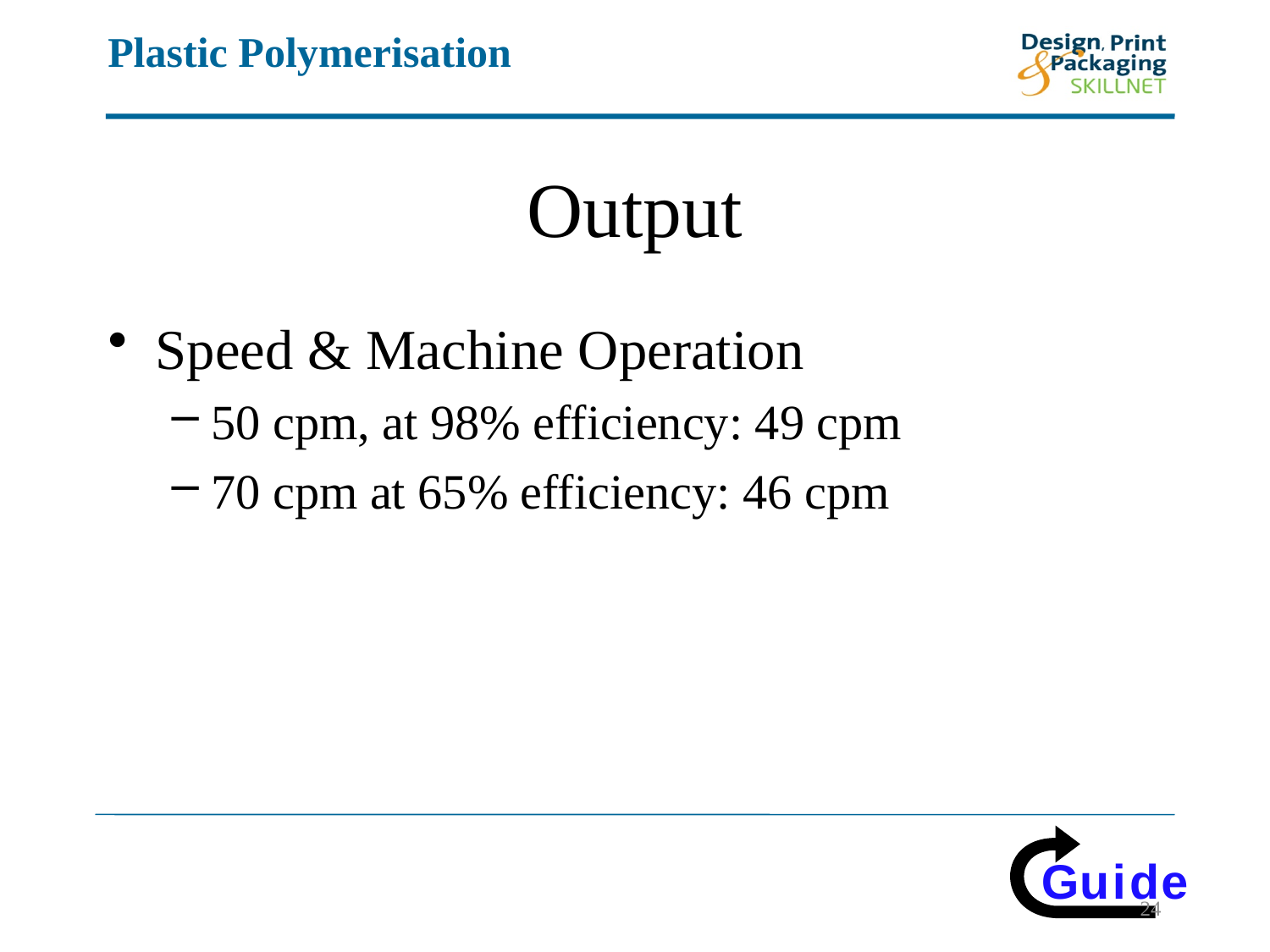

# Output
Speed & Machine Operation
50 cpm, at 98% efficiency: 49 cpm
70 cpm at 65% efficiency: 46 cpm
24